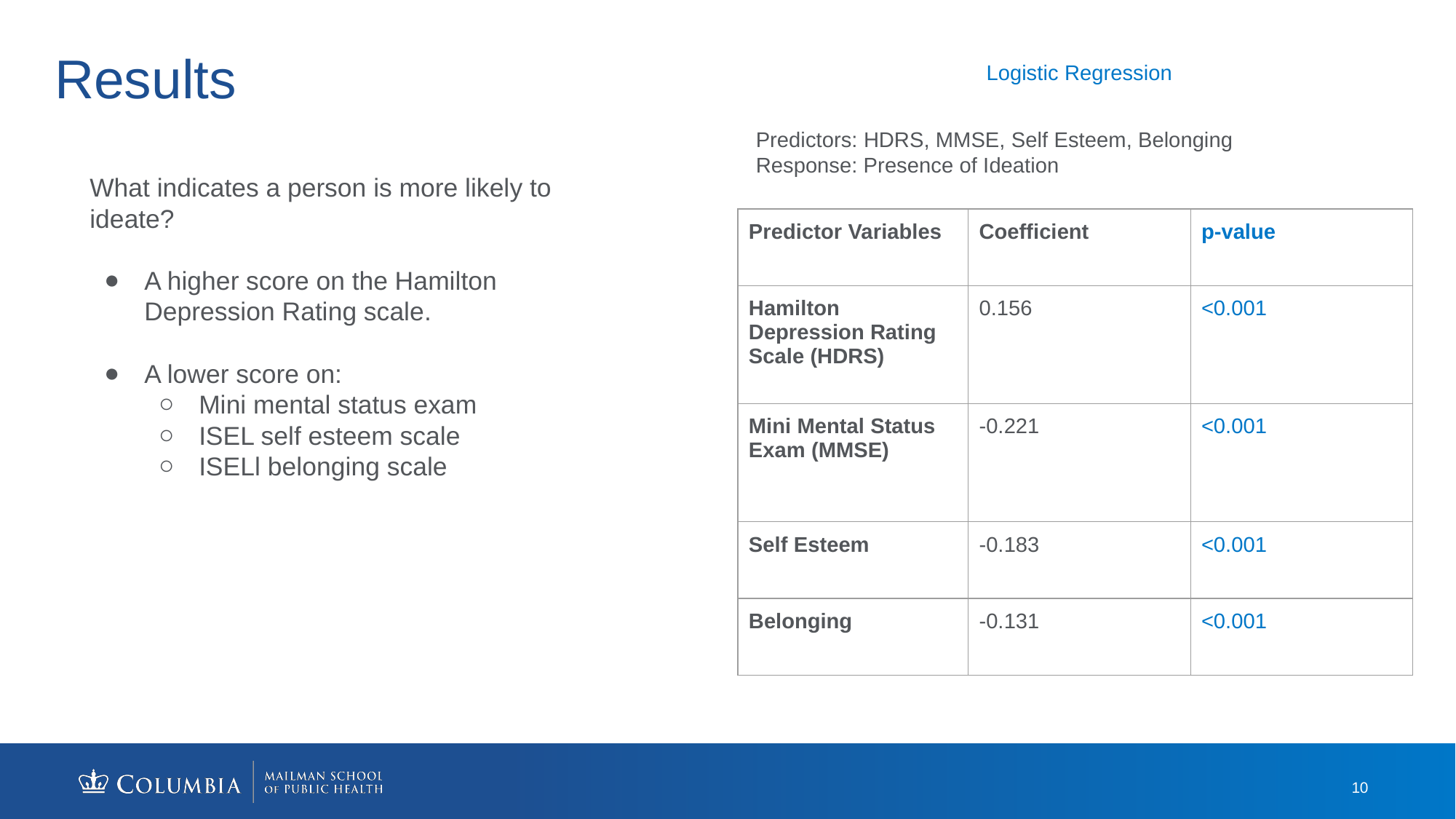

# Results
Logistic Regression
Predictors: HDRS, MMSE, Self Esteem, Belonging
Response: Presence of Ideation
What indicates a person is more likely to ideate?

A higher score on the Hamilton Depression Rating scale.

A lower score on:
Mini mental status exam
ISEL self esteem scale
ISELl belonging scale
| Predictor Variables | Coefficient | p-value |
| --- | --- | --- |
| Hamilton Depression Rating Scale (HDRS) | 0.156 | <0.001 |
| Mini Mental Status Exam (MMSE) | -0.221 | <0.001 |
| Self Esteem | -0.183 | <0.001 |
| Belonging | -0.131 | <0.001 |